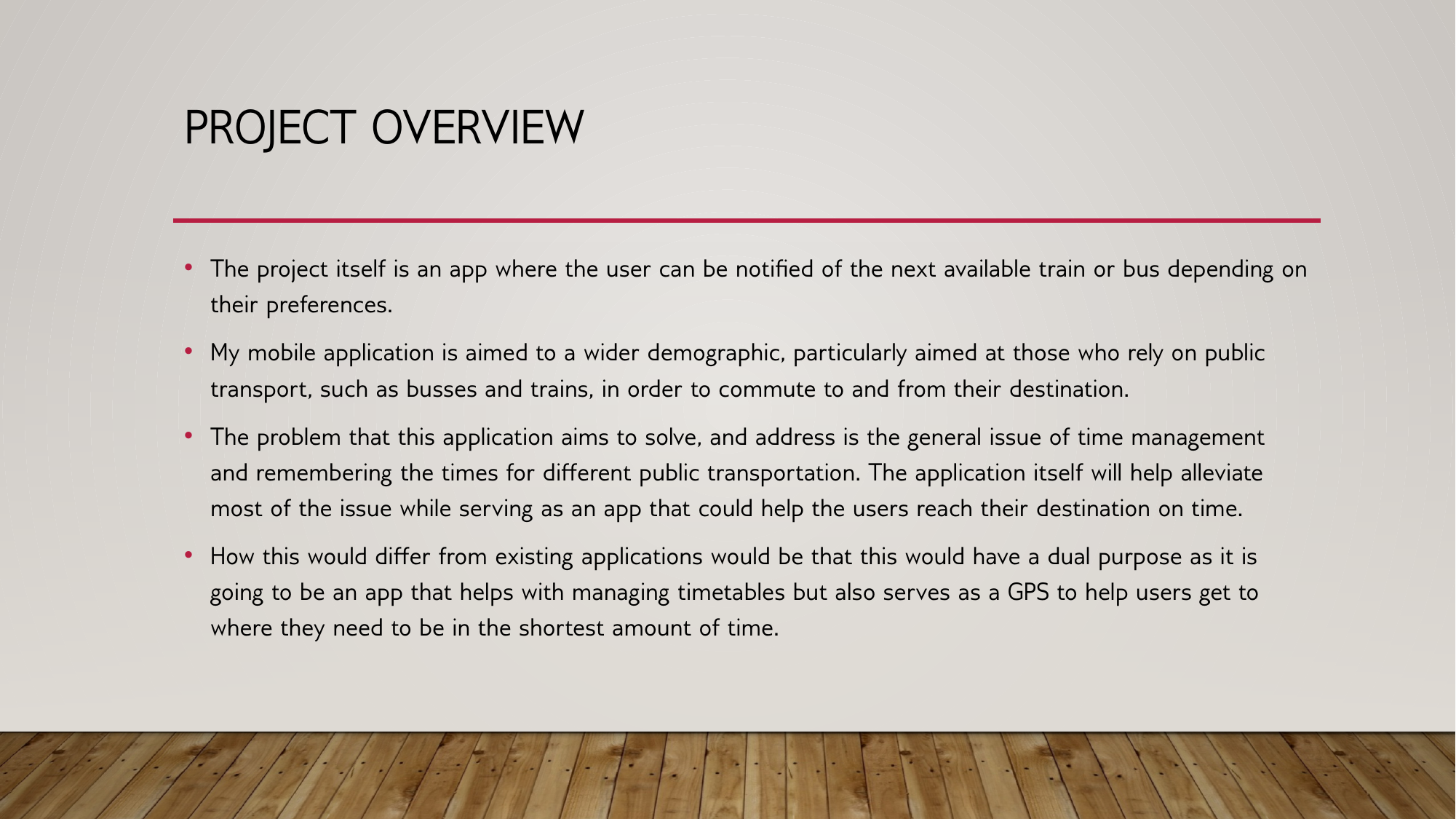

# Project Overview
The project itself is an app where the user can be notified of the next available train or bus depending on their preferences.
My mobile application is aimed to a wider demographic, particularly aimed at those who rely on public transport, such as busses and trains, in order to commute to and from their destination.
The problem that this application aims to solve, and address is the general issue of time management and remembering the times for different public transportation. The application itself will help alleviate most of the issue while serving as an app that could help the users reach their destination on time.
How this would differ from existing applications would be that this would have a dual purpose as it is going to be an app that helps with managing timetables but also serves as a GPS to help users get to where they need to be in the shortest amount of time.